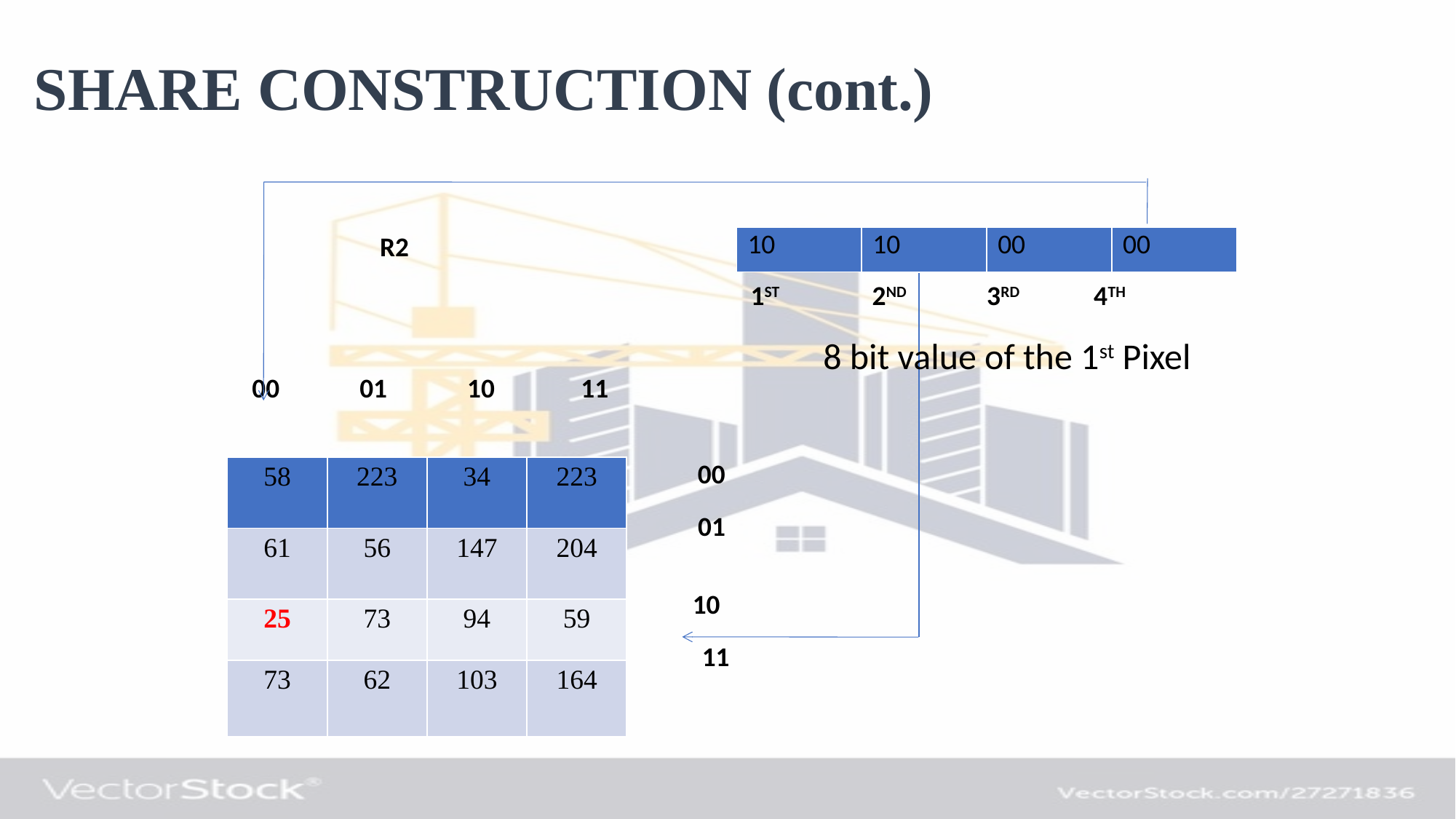

# SHARE CONSTRUCTION (cont.)
                            R2

  00             01             10              11

                                                                                                                             00

                                                                                                                          01

                                                                                                                       10

                                                                                                                                                   11

| 10 | 10 | 00 | 00 |
| --- | --- | --- | --- |
  1ST               2ND             3RD            4TH
8 bit value of the 1st Pixel
| 58 | 223 | 34 | 223 |
| --- | --- | --- | --- |
| 61 | 56 | 147 | 204 |
| 25 | 73 | 94 | 59 |
| 73 | 62 | 103 | 164 |